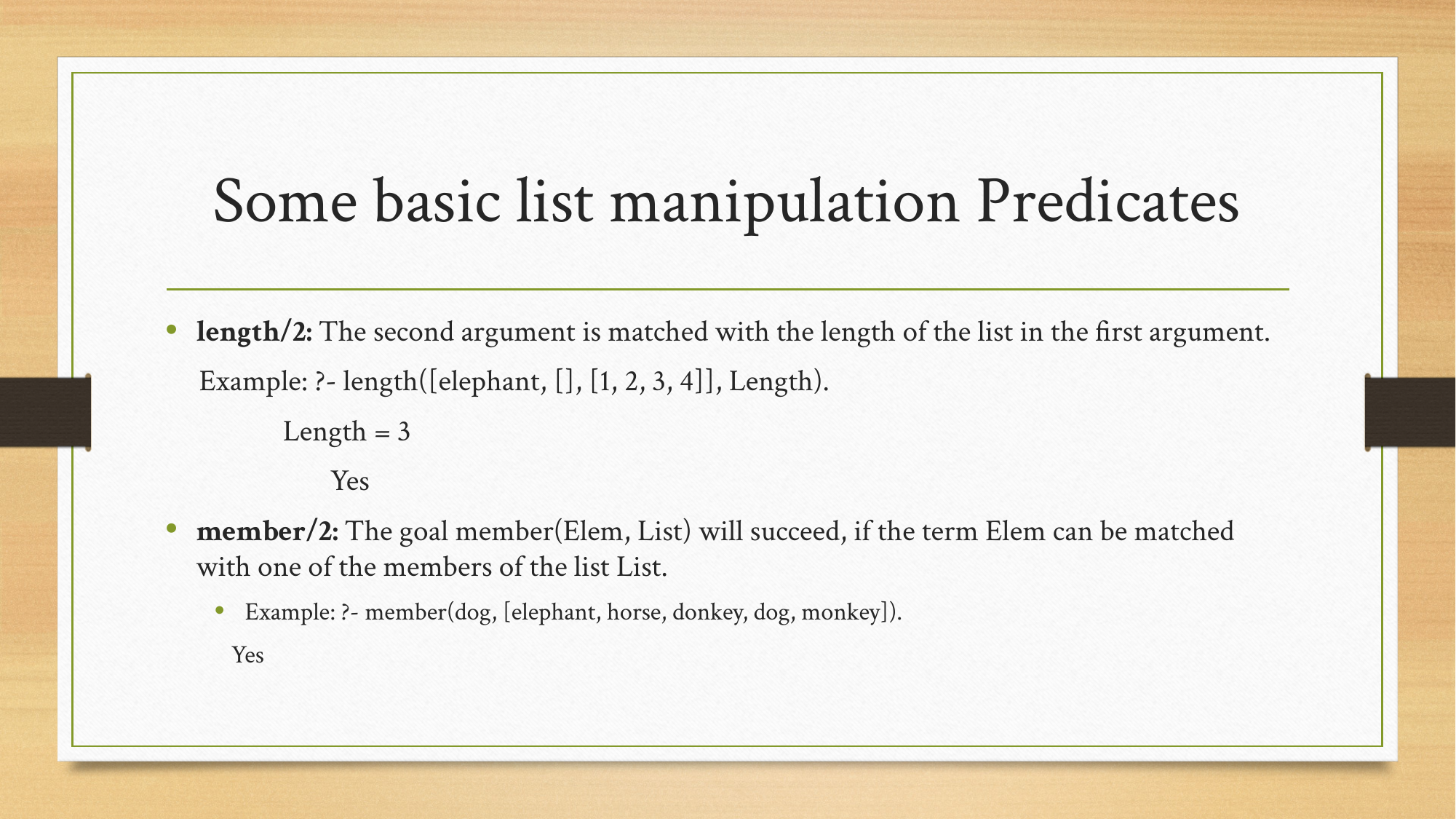

# Some basic list manipulation Predicates
length/2: The second argument is matched with the length of the list in the first argument.
     Example: ?- length([elephant, [], [1, 2, 3, 4]], Length).
			    Length = 3
		           Yes
member/2: The goal member(Elem, List) will succeed, if the term Elem can be matched with one of the members of the list List.
Example: ?- member(dog, [elephant, horse, donkey, dog, monkey]).
			   Yes